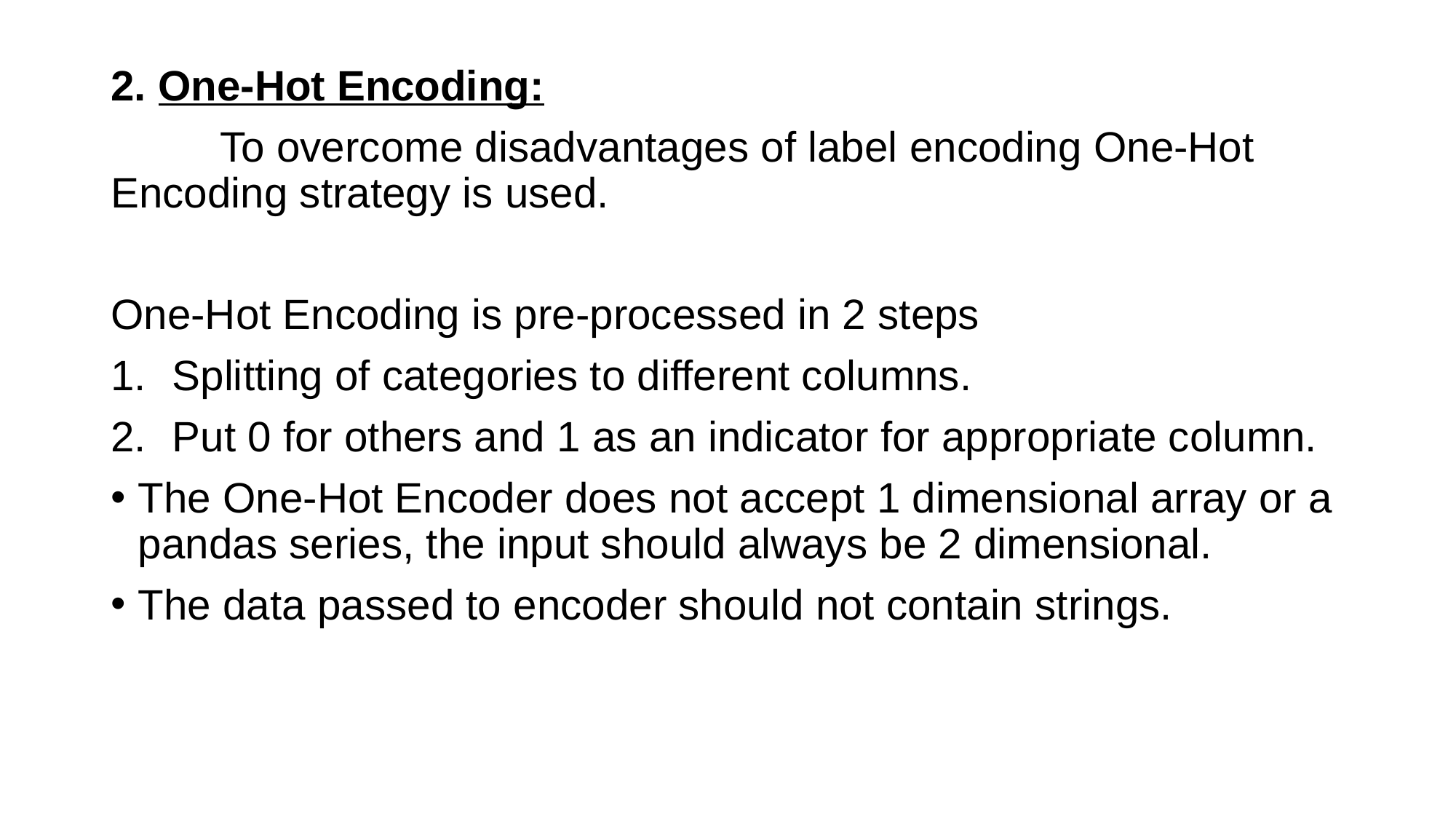

2. One-Hot Encoding:
	To overcome disadvantages of label encoding One-Hot Encoding strategy is used.

One-Hot Encoding is pre-processed in 2 steps
Splitting of categories to different columns.
Put 0 for others and 1 as an indicator for appropriate column.
The One-Hot Encoder does not accept 1 dimensional array or a pandas series, the input should always be 2 dimensional.
The data passed to encoder should not contain strings.